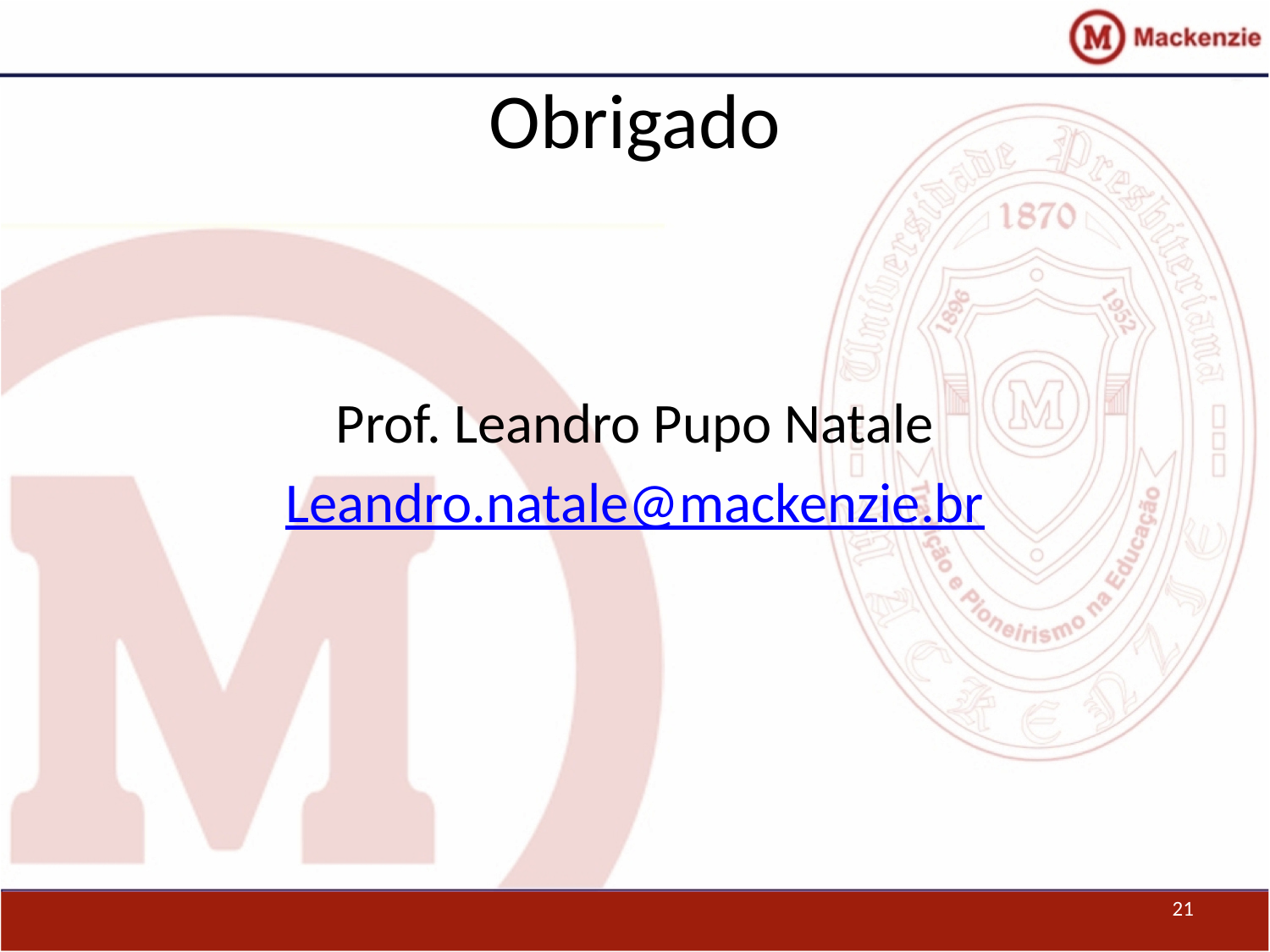

# Obrigado

Prof. Leandro Pupo Natale
Leandro.natale@mackenzie.br

21